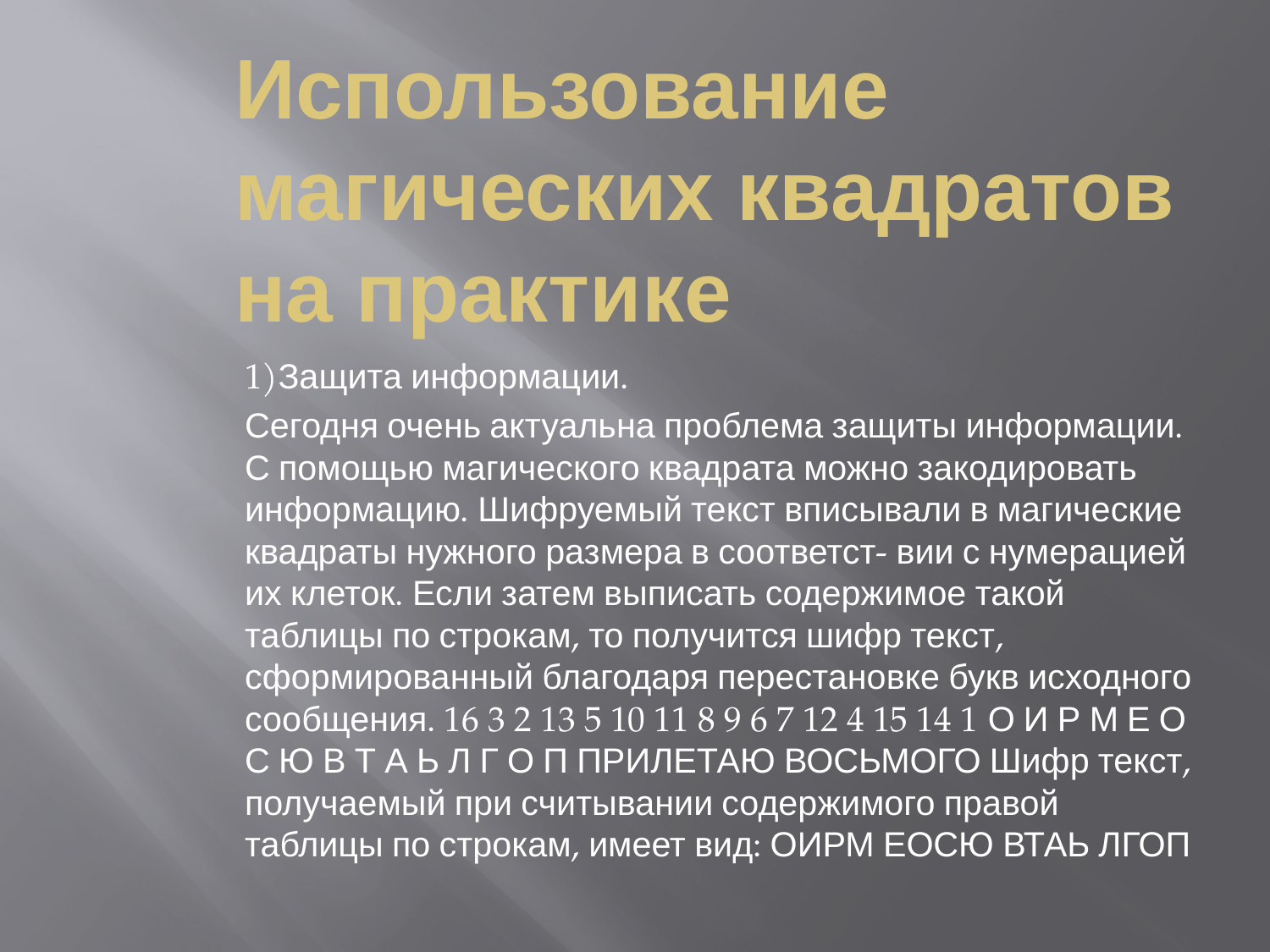

# Использование магических квадратов на практике
1)Защита информации.
Сегодня очень актуальна проблема защиты информации. С помощью магического квадрата можно закодировать информацию. Шифруемый текст вписывали в магические квадраты нужного размера в соответст- вии с нумерацией их клеток. Если затем выписать содержимое такой таблицы по строкам, то получится шифр текст, сформированный благодаря перестановке букв исходного сообщения. 16 3 2 13 5 10 11 8 9 6 7 12 4 15 14 1 О И Р М Е О С Ю В Т А Ь Л Г О П ПРИЛЕТАЮ ВОСЬМОГО Шифр текст, получаемый при считывании содержимого правой таблицы по строкам, имеет вид: ОИРМ ЕОСЮ ВТАЬ ЛГОП